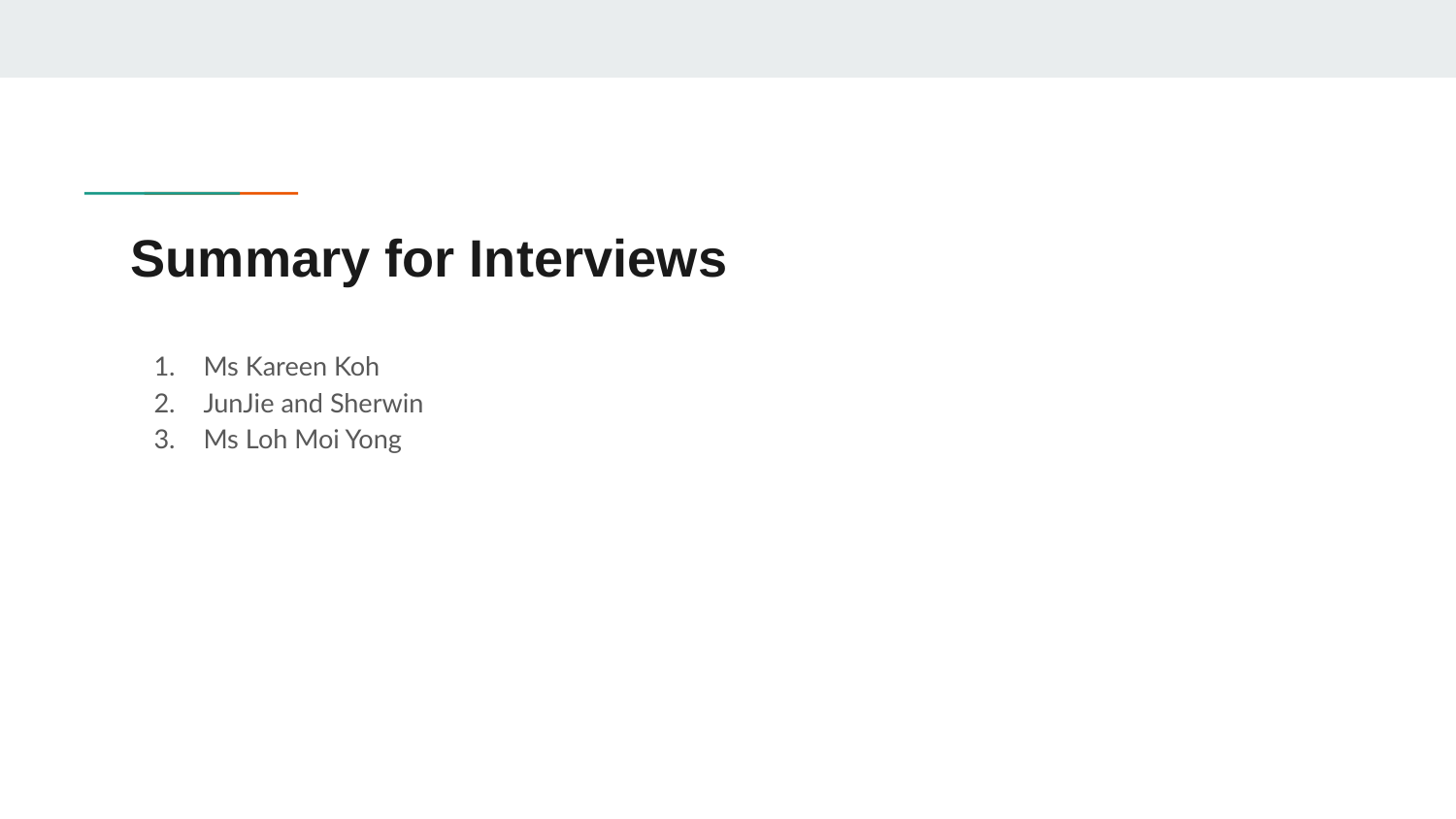

# Summary for Interviews
Ms Kareen Koh
JunJie and Sherwin
Ms Loh Moi Yong